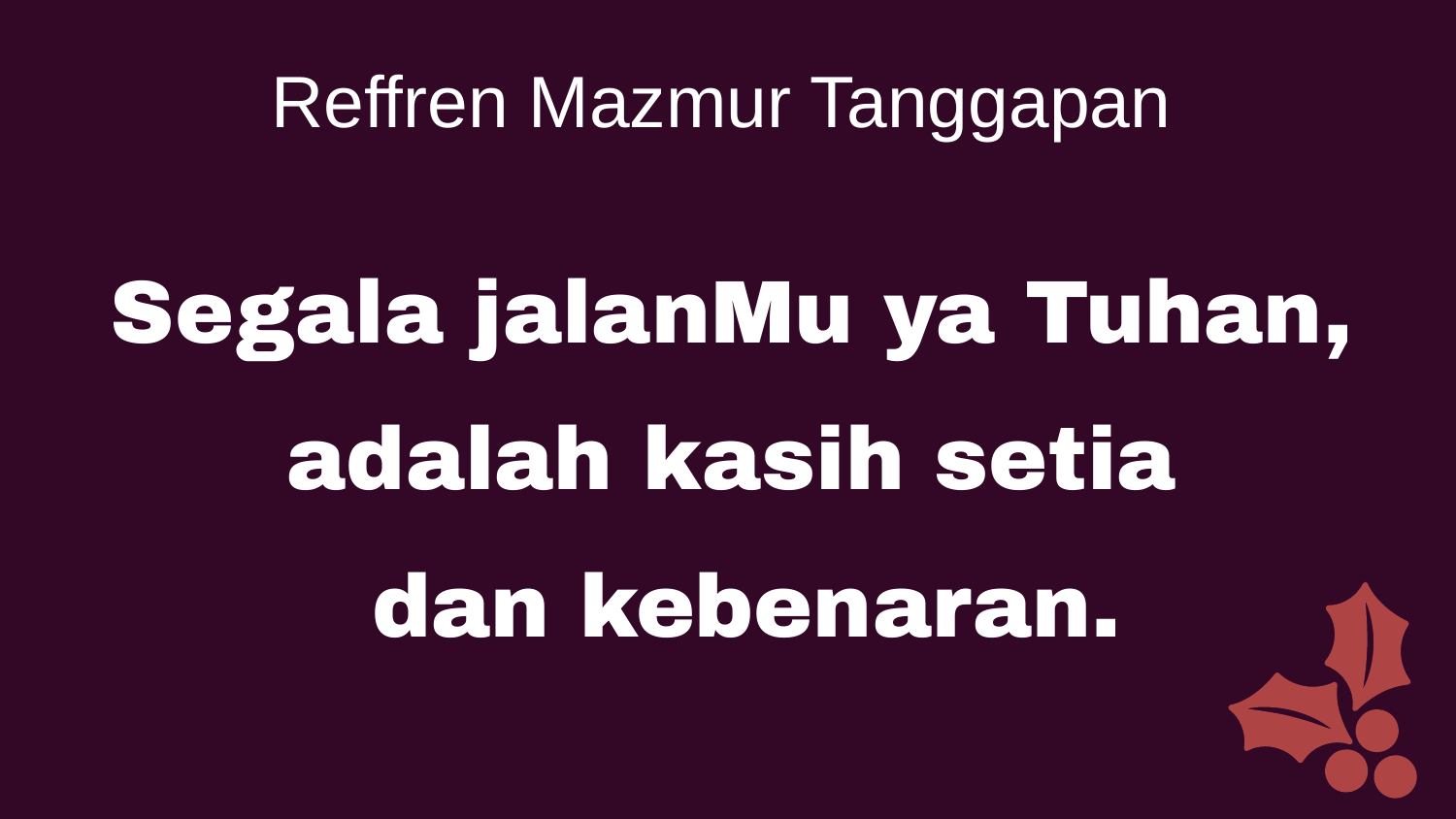

Reffren Mazmur Tanggapan
Segala jalanMu ya Tuhan,
adalah kasih setia
dan kebenaran.